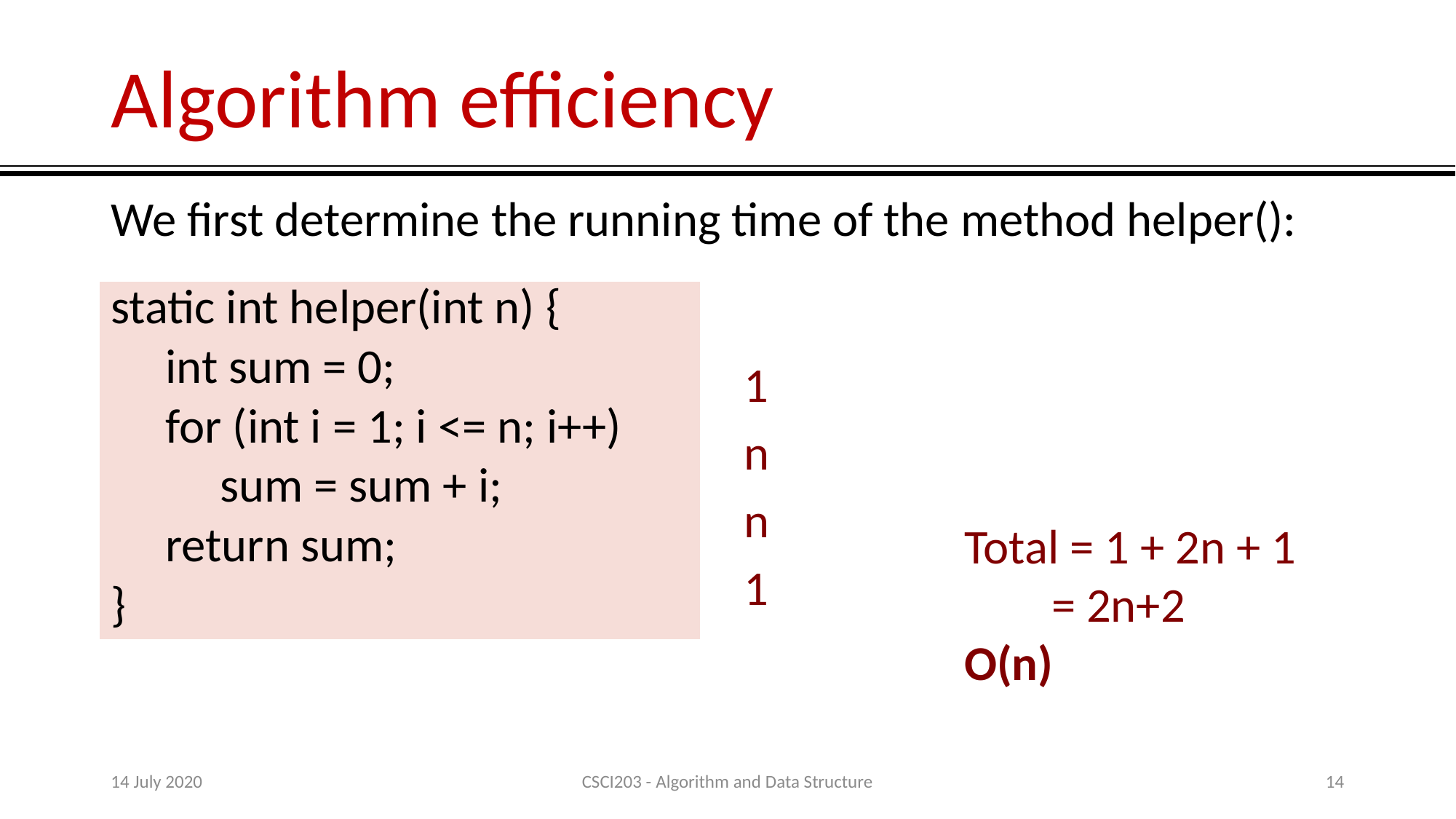

# Algorithm efficiency
We first determine the running time of the method helper():
| static int helper(int n) { |
| --- |
| int sum = 0; |
| for (int i = 1; i <= n; i++) |
| sum = sum + i; |
| return sum; |
| } |
1
n
n
Total = 1 + 2n + 1
        = 2n+2
O(n)
1
14 July 2020
CSCI203 - Algorithm and Data Structure
14